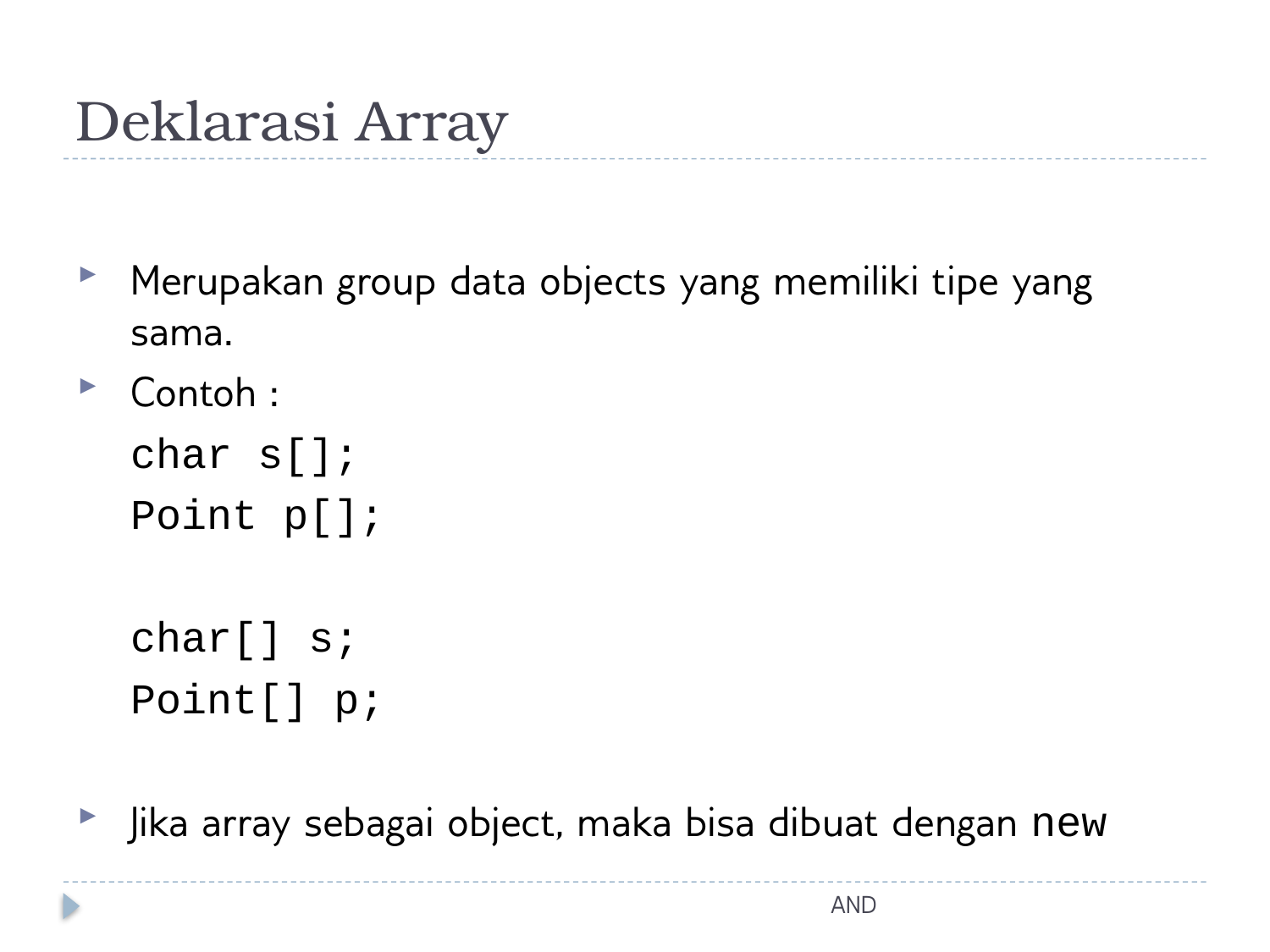

# Deklarasi Array
Merupakan group data objects yang memiliki tipe yang sama.
Contoh :
	char s[];
	Point p[];

	char[] s;
	Point[] p;

Jika array sebagai object, maka bisa dibuat dengan new
AND